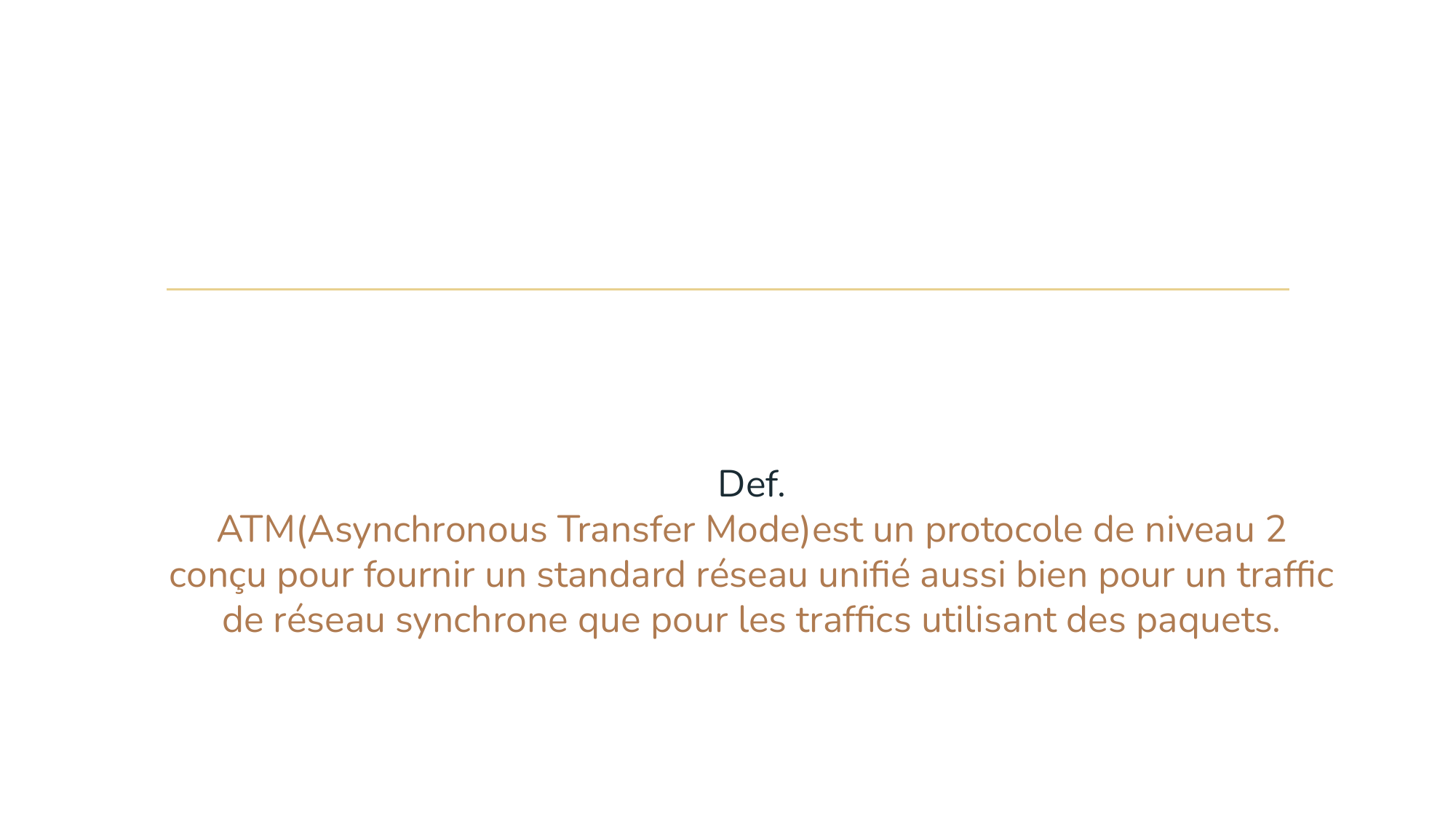

# Def. ATM(Asynchronous Transfer Mode)est un protocole de niveau 2 conçu pour fournir un standard réseau unifié aussi bien pour un traffic de réseau synchrone que pour les traffics utilisant des paquets.